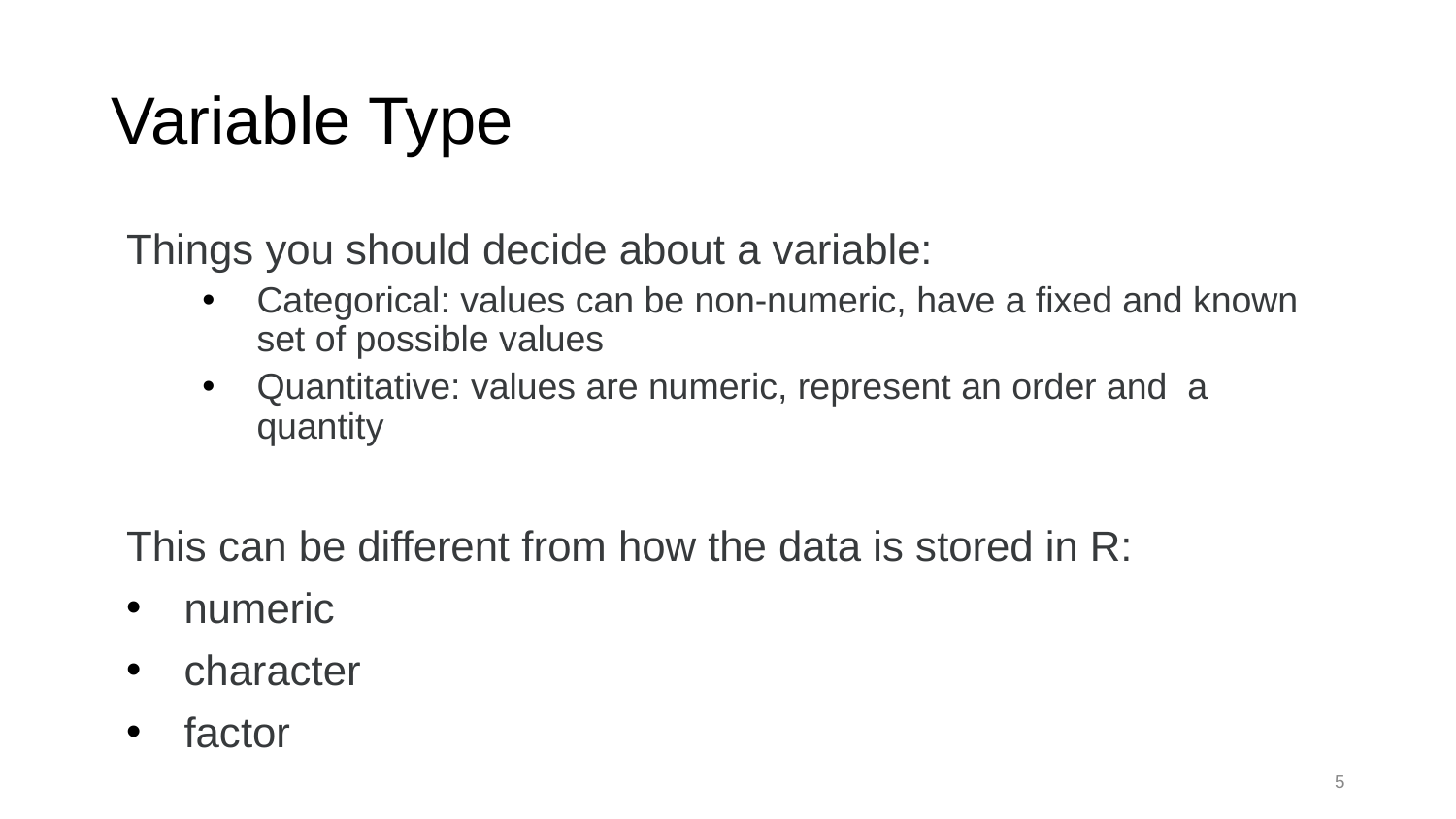

# Variable Type
Things you should decide about a variable:
Categorical: values can be non-numeric, have a fixed and known set of possible values
Quantitative: values are numeric, represent an order and  a quantity

This can be different from how the data is stored in R:
numeric
character
factor

5